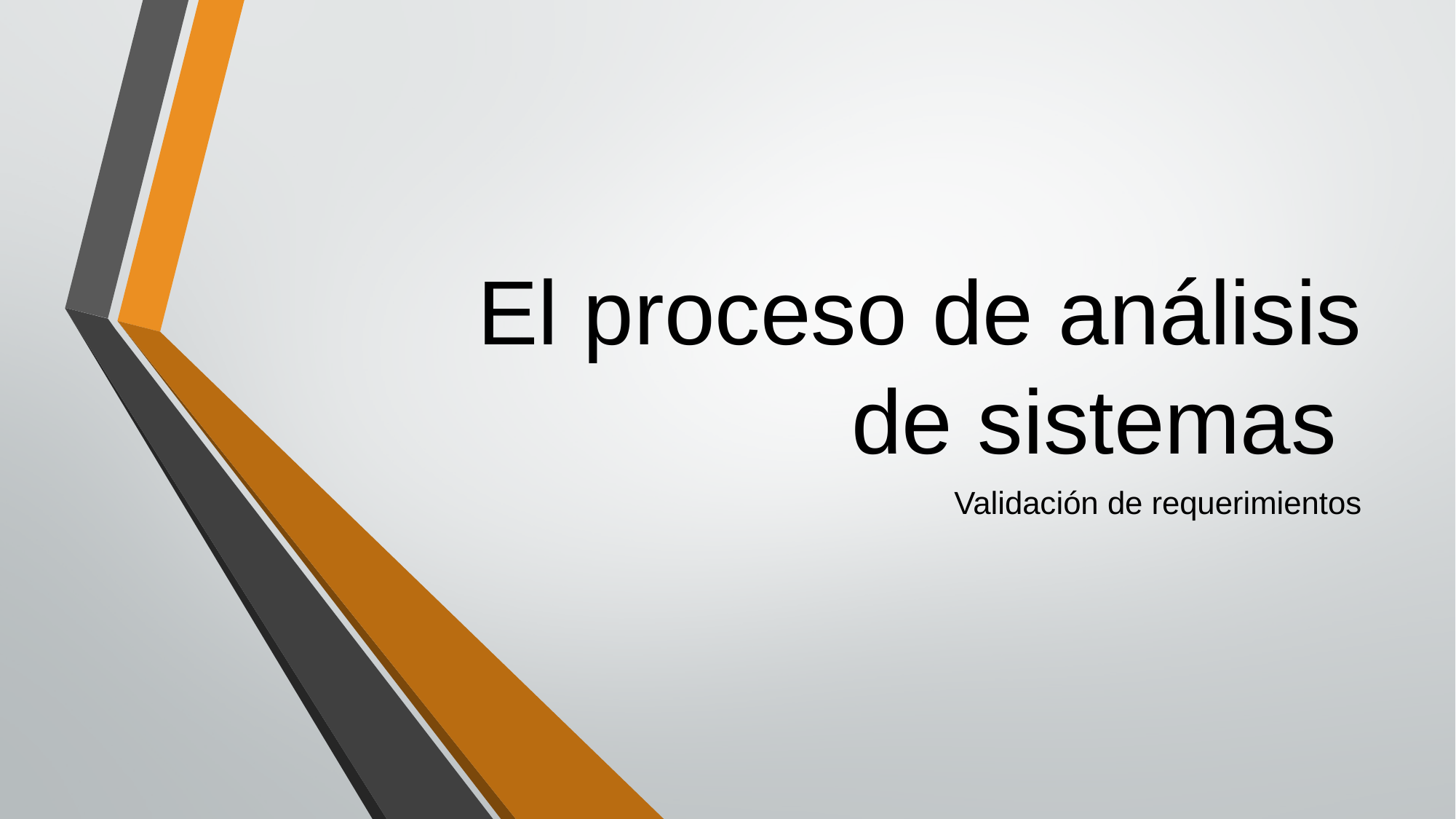

# El proceso de análisis de sistemas
Validación de requerimientos